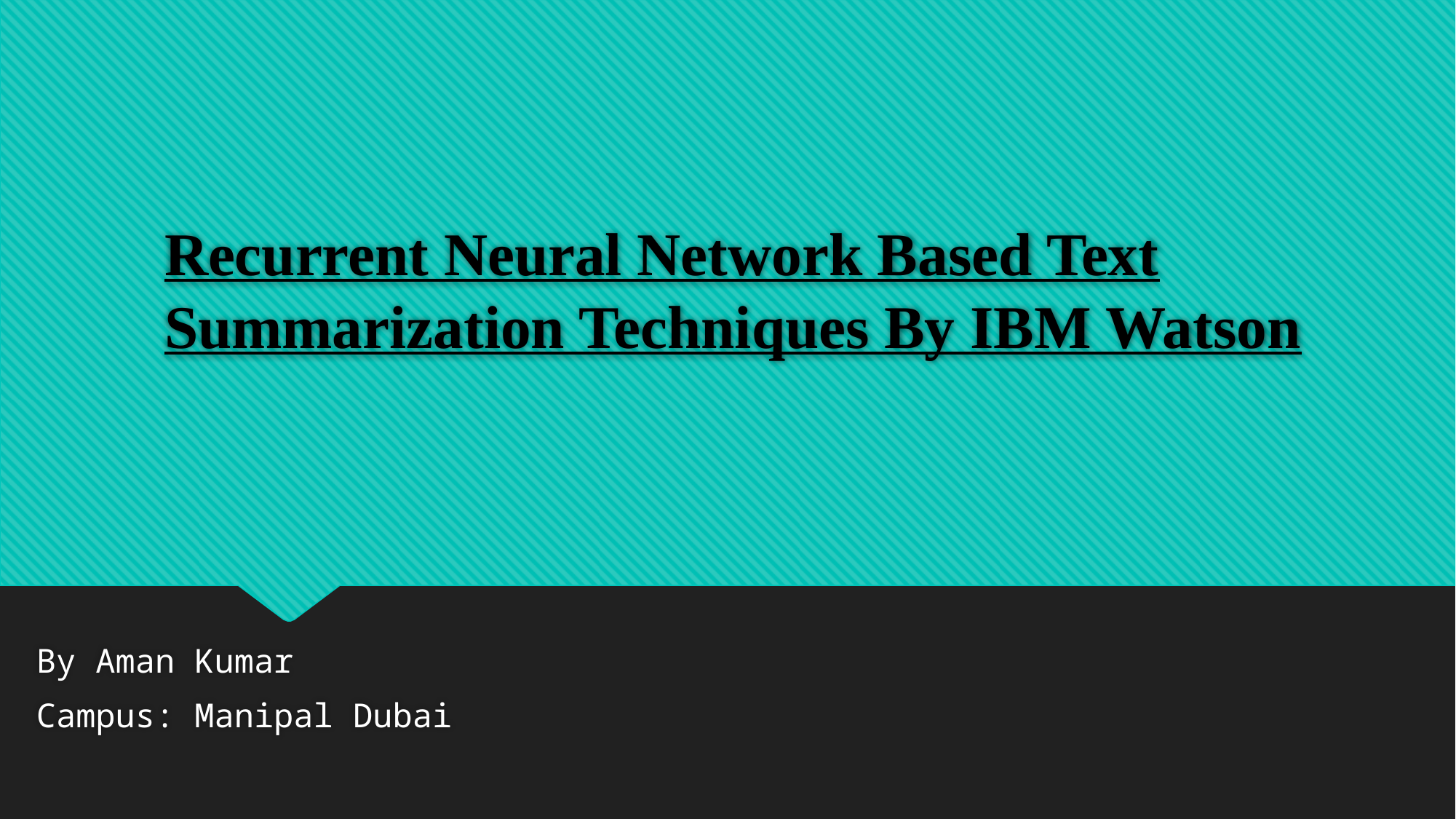

# Recurrent Neural Network Based Text Summarization Techniques By IBM Watson
By Aman Kumar
Campus: Manipal Dubai